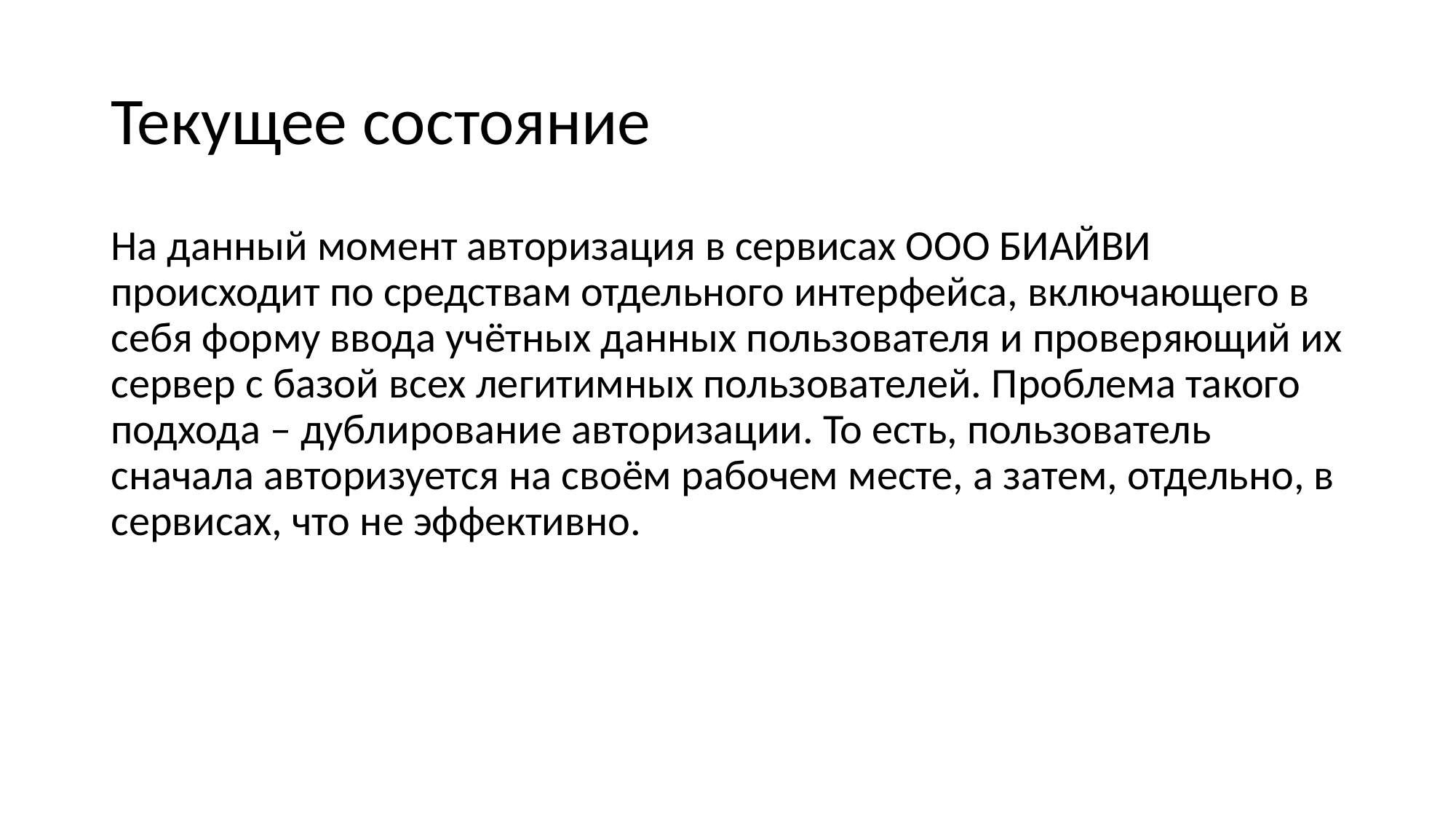

# Текущее состояние
На данный момент авторизация в сервисах ООО БИАЙВИ происходит по средствам отдельного интерфейса, включающего в себя форму ввода учётных данных пользователя и проверяющий их сервер с базой всех легитимных пользователей. Проблема такого подхода – дублирование авторизации. То есть, пользователь сначала авторизуется на своём рабочем месте, а затем, отдельно, в сервисах, что не эффективно.